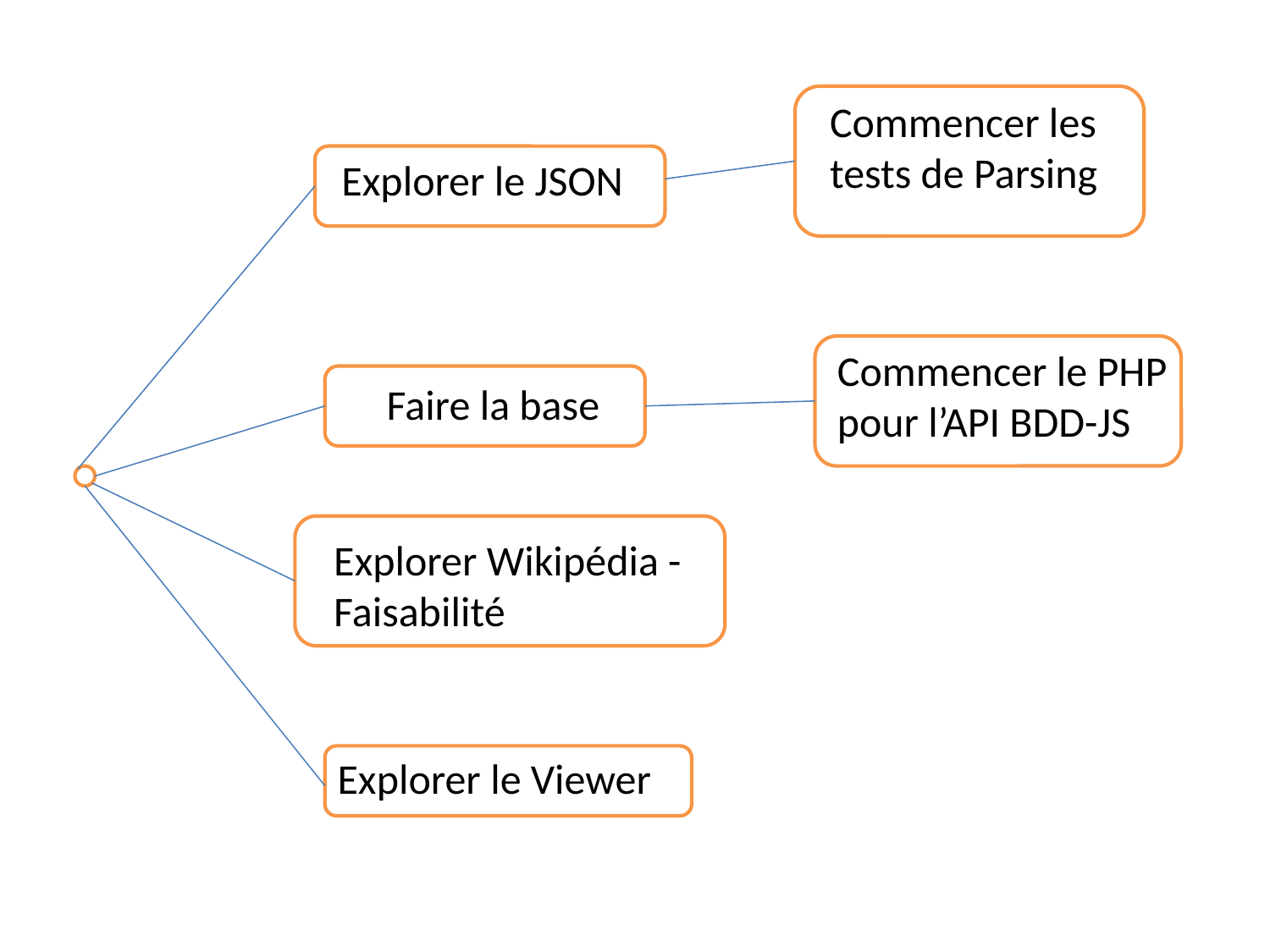

Commencer les tests de Parsing

Explorer le JSON

Commencer le PHP pour l’API BDD-JS

Faire la base

Explorer Wikipédia - Faisabilité

Explorer le Viewer